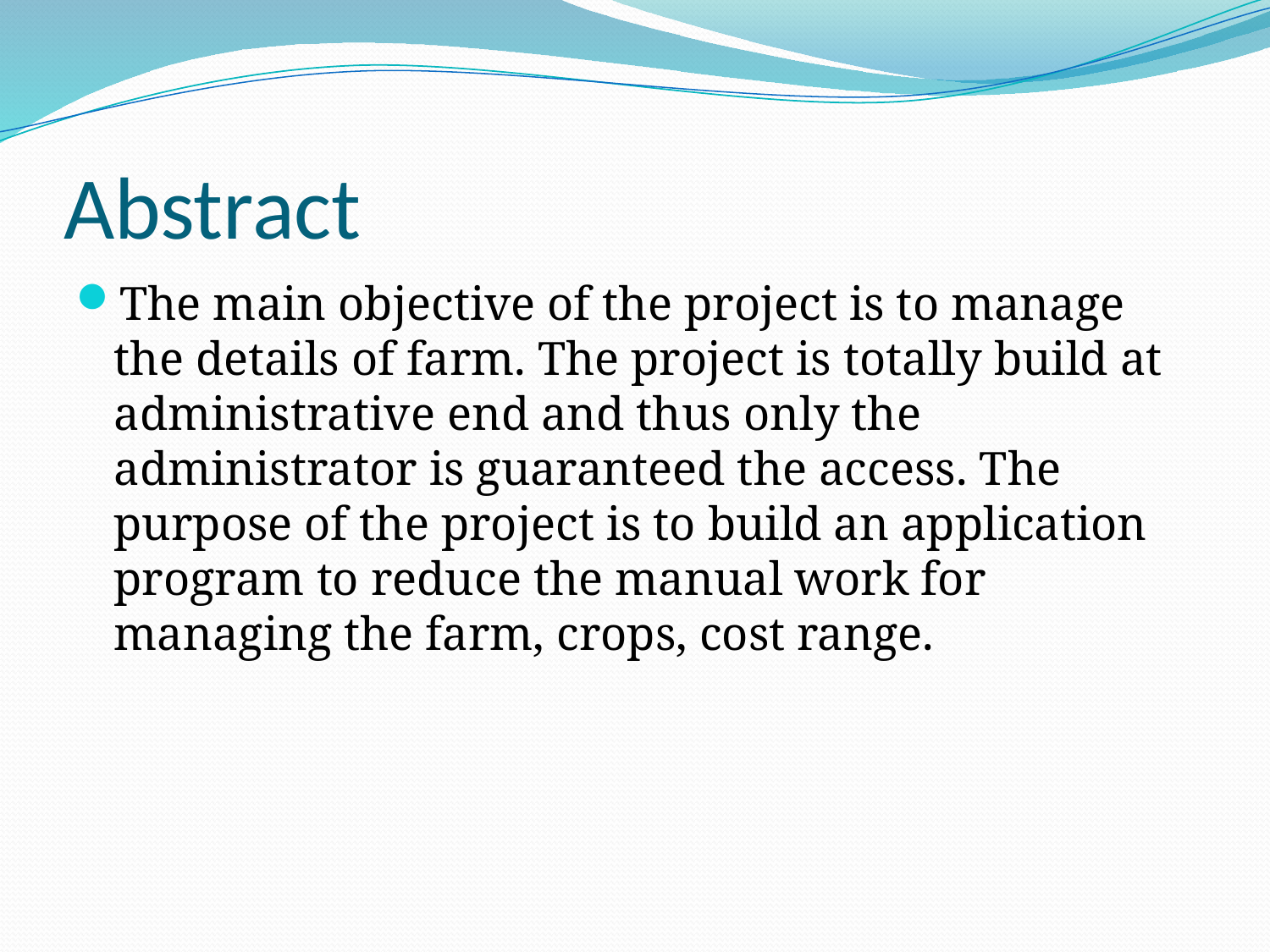

# Abstract
The main objective of the project is to manage the details of farm. The project is totally build at administrative end and thus only the administrator is guaranteed the access. The purpose of the project is to build an application program to reduce the manual work for managing the farm, crops, cost range.